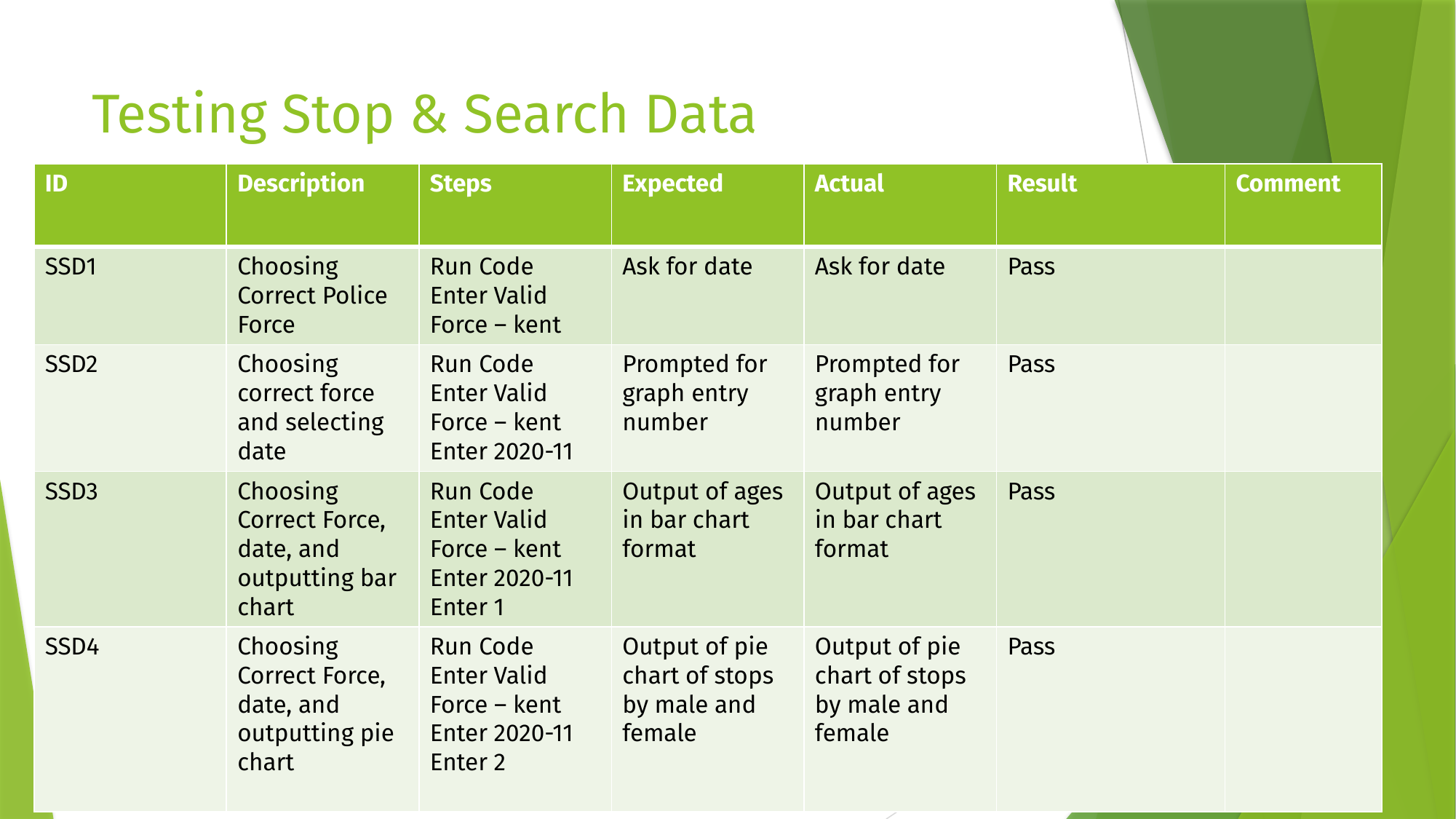

# Testing Stop & Search Data
| ID | Description | Steps | Expected | Actual | Result | Comment |
| --- | --- | --- | --- | --- | --- | --- |
| SSD1 | Choosing Correct Police Force | Run Code Enter Valid Force – kent | Ask for date | Ask for date | Pass |  |
| SSD2 | Choosing correct force and selecting date | Run Code Enter Valid Force – kent Enter 2020-11 | Prompted for graph entry number | Prompted for graph entry number | Pass |  |
| SSD3 | Choosing Correct Force, date, and outputting bar chart | Run Code Enter Valid Force – kent Enter 2020-11 Enter 1 | Output of ages in bar chart format | Output of ages in bar chart format | Pass |  |
| SSD4 | Choosing Correct Force, date, and outputting pie chart | Run Code Enter Valid Force – kent Enter 2020-11 Enter 2 | Output of pie chart of stops by male and female | Output of pie chart of stops by male and female | Pass |  |